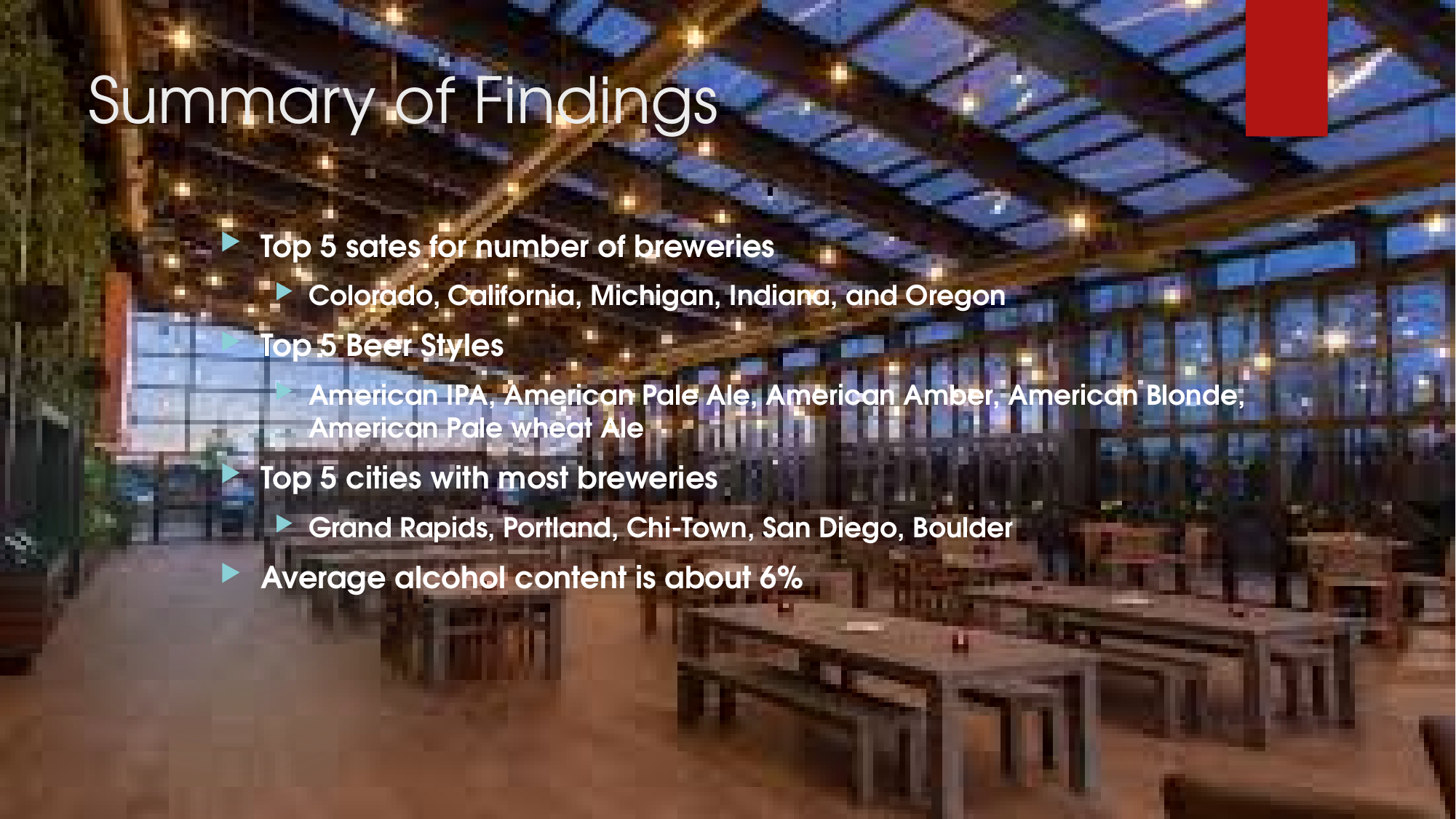

# Summary of Findings
Top 5 sates for number of breweries
Colorado, California, Michigan, Indiana, and Oregon
Top 5 Beer Styles
American IPA, American Pale Ale, American Amber, American Blonde, American Pale wheat Ale
Top 5 cities with most breweries
Grand Rapids, Portland, Chi-Town, San Diego, Boulder
Average alcohol content is about 6%